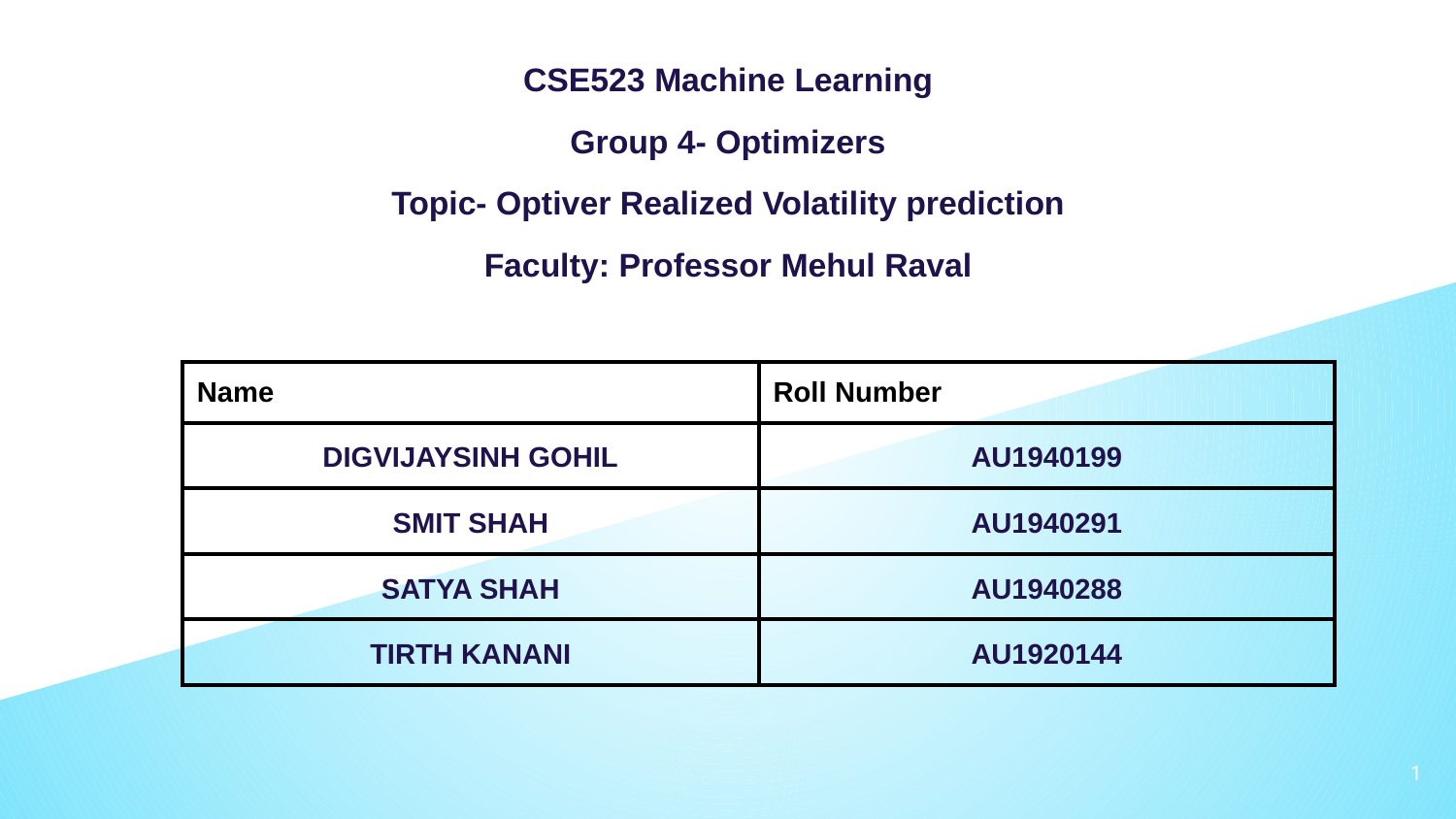

# CSE523 Machine Learning
Group 4- Optimizers
Topic- Optiver Realized Volatility prediction
Faculty: Professor Mehul Raval

| Name | Roll Number |
| --- | --- |
| DIGVIJAYSINH GOHIL | AU1940199 |
| SMIT SHAH | AU1940291 |
| SATYA SHAH | AU1940288 |
| TIRTH KANANI | AU1920144 |
1